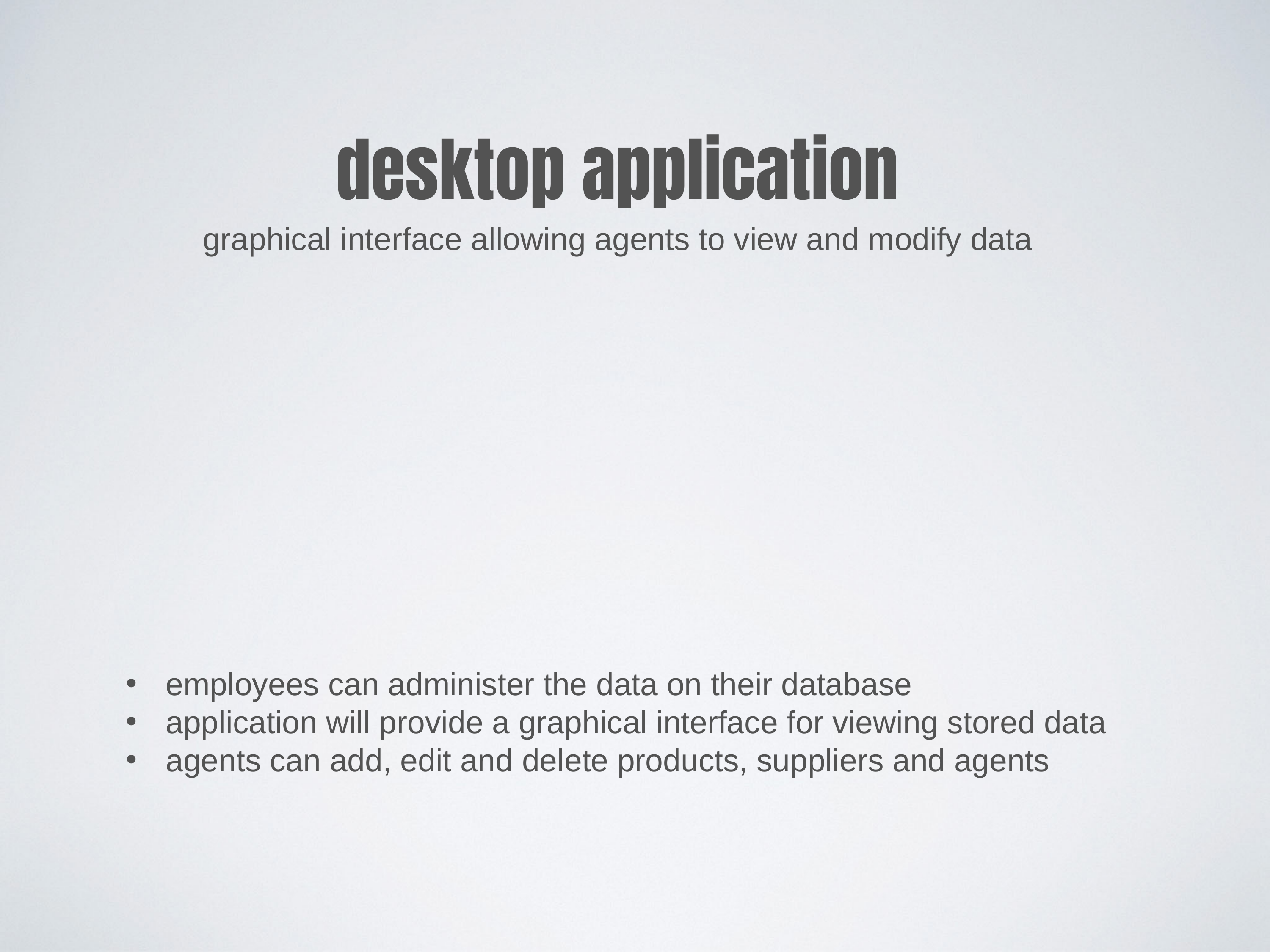

desktop application

graphical interface allowing agents to view and modify data
employees can administer the data on their database
application will provide a graphical interface for viewing stored data
agents can add, edit and delete products, suppliers and agents